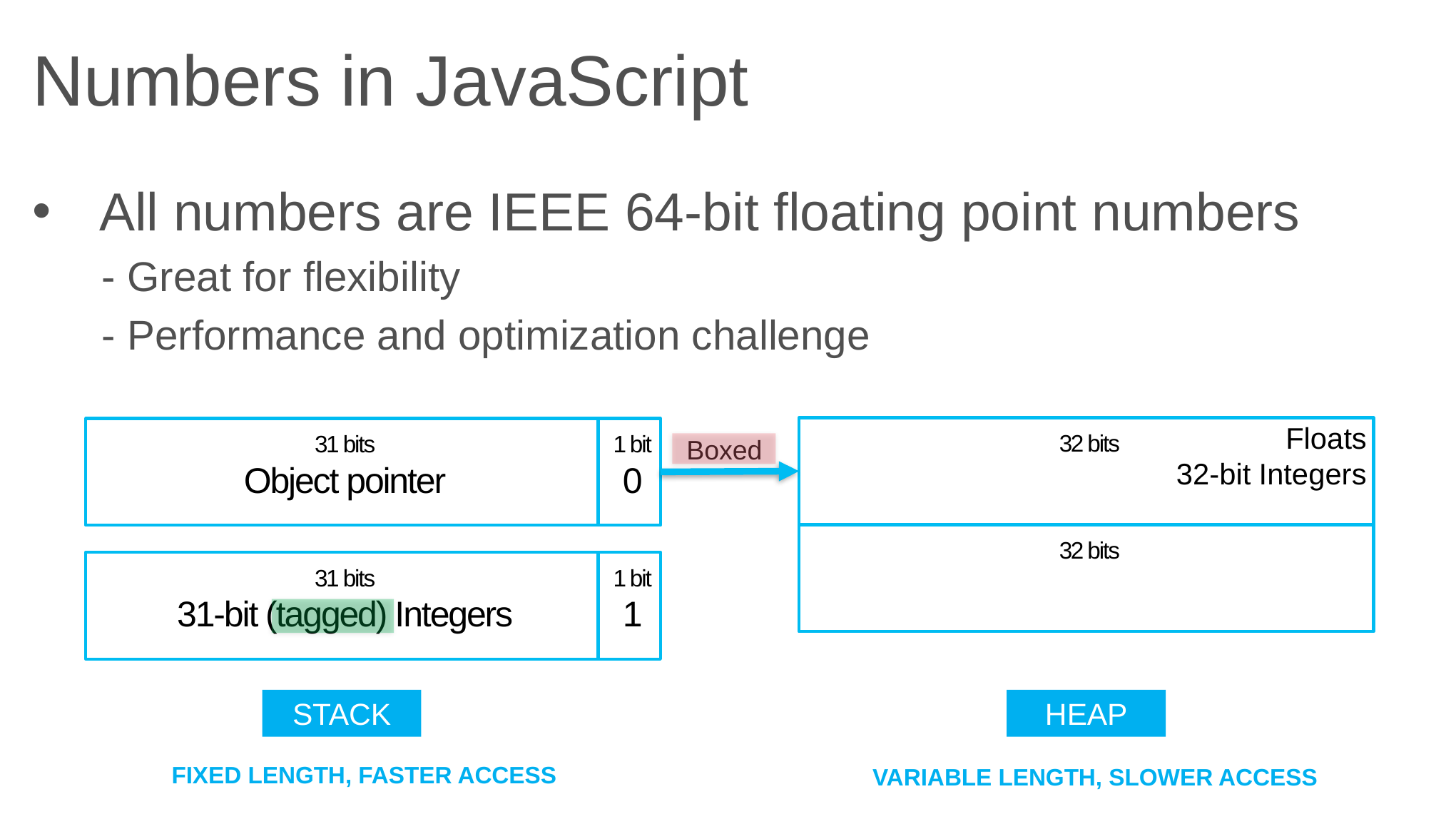

# Numbers in JavaScript
All numbers are IEEE 64-bit floating point numbers
      - Great for flexibility
      - Performance and optimization challenge

Floats
32-bit Integers
32 bits
32 bits
31 bits
Object pointer
1 bit
0
Boxed

31 bits
31-bit (tagged) Integers
1 bit
1

STACK
HEAP
FIXED LENGTH, FASTER ACCESS
VARIABLE LENGTH, SLOWER ACCESS